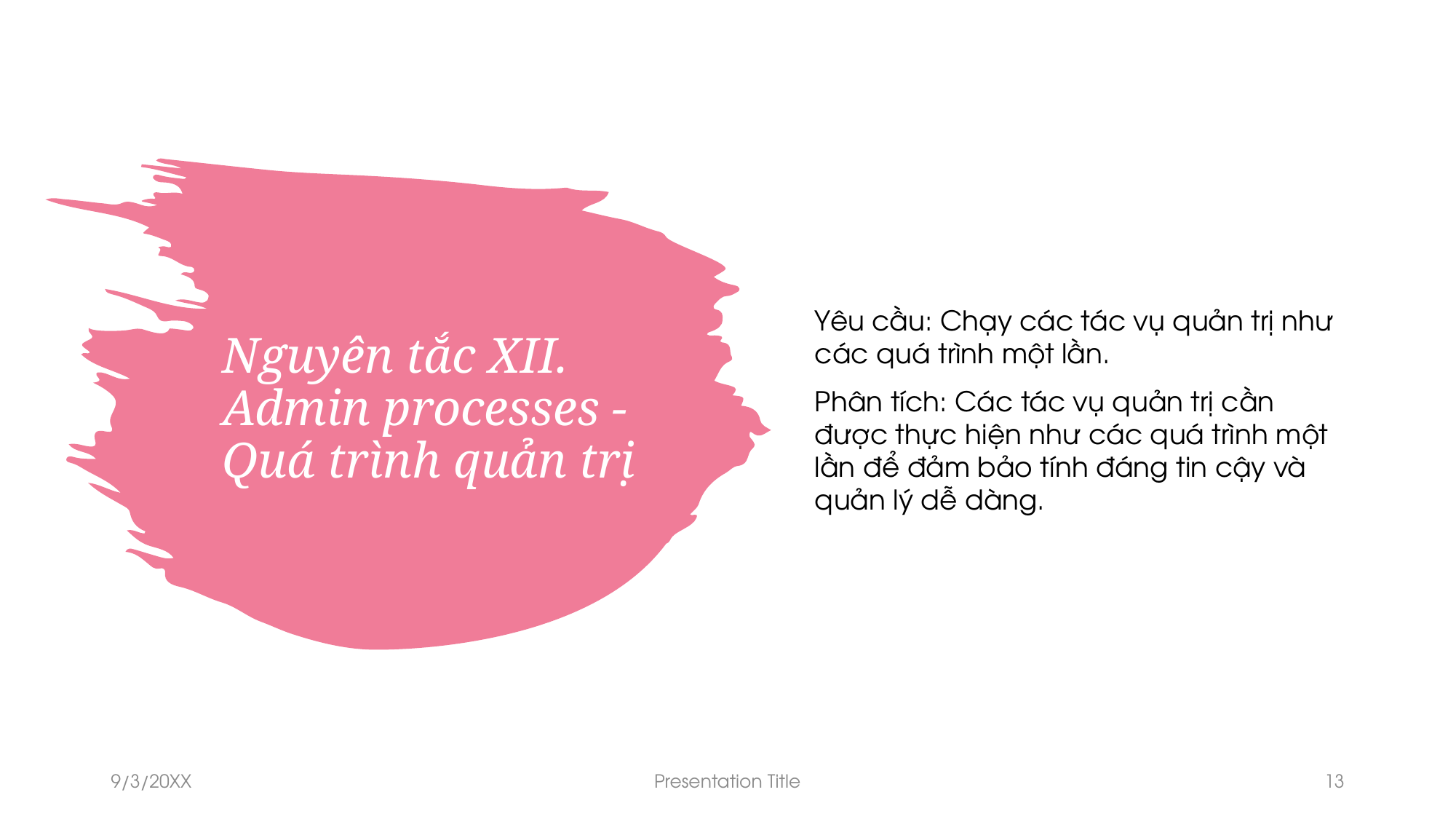

Yêu cầu: Chạy các tác vụ quản trị như các quá trình một lần.
Phân tích: Các tác vụ quản trị cần được thực hiện như các quá trình một lần để đảm bảo tính đáng tin cậy và quản lý dễ dàng.
# Nguyên tắc XII. Admin processes - Quá trình quản trị
9/3/20XX
Presentation Title
13